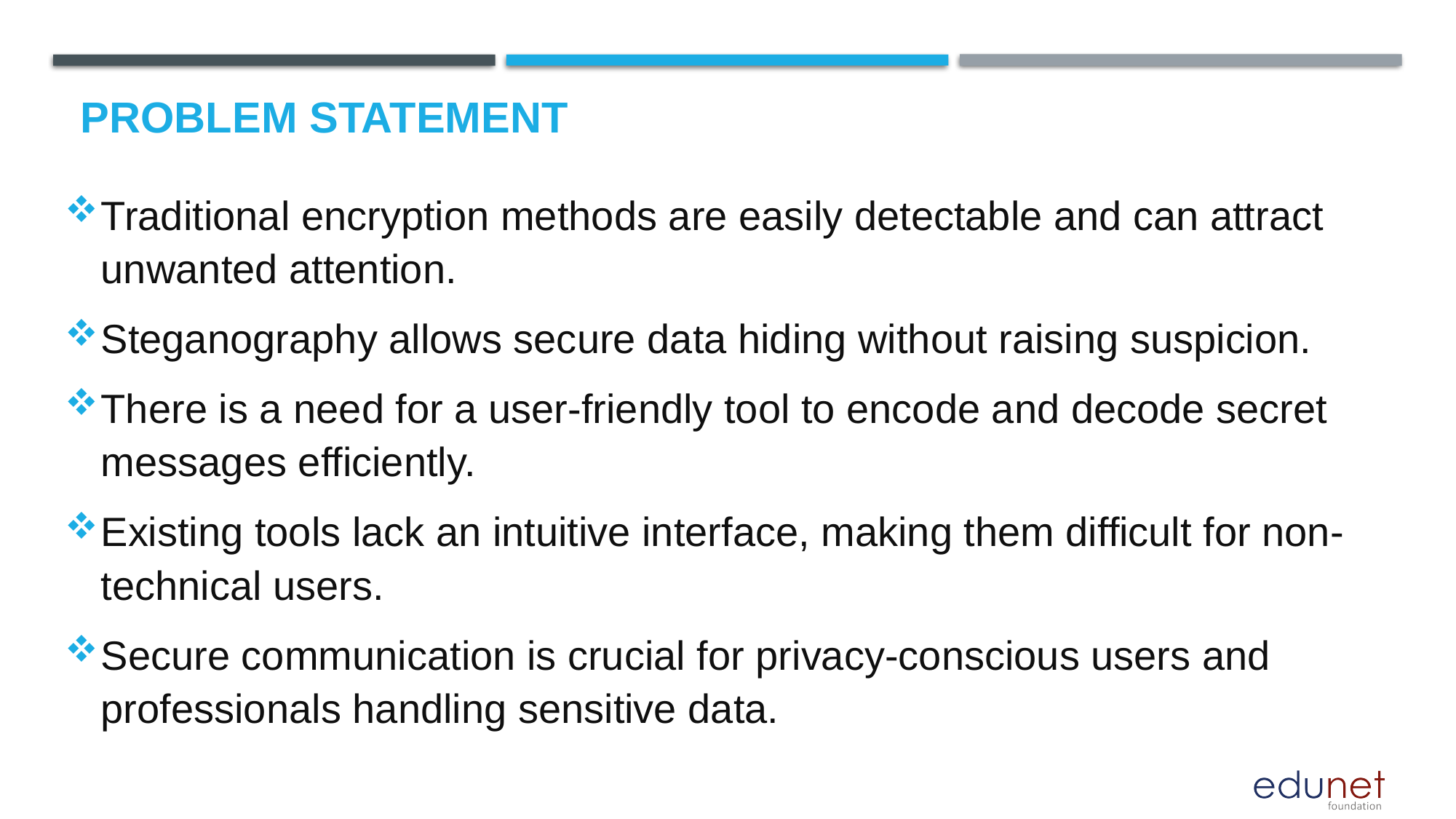

# Problem Statement
Traditional encryption methods are easily detectable and can attract unwanted attention.
Steganography allows secure data hiding without raising suspicion.
There is a need for a user-friendly tool to encode and decode secret messages efficiently.
Existing tools lack an intuitive interface, making them difficult for non-technical users.
Secure communication is crucial for privacy-conscious users and professionals handling sensitive data.